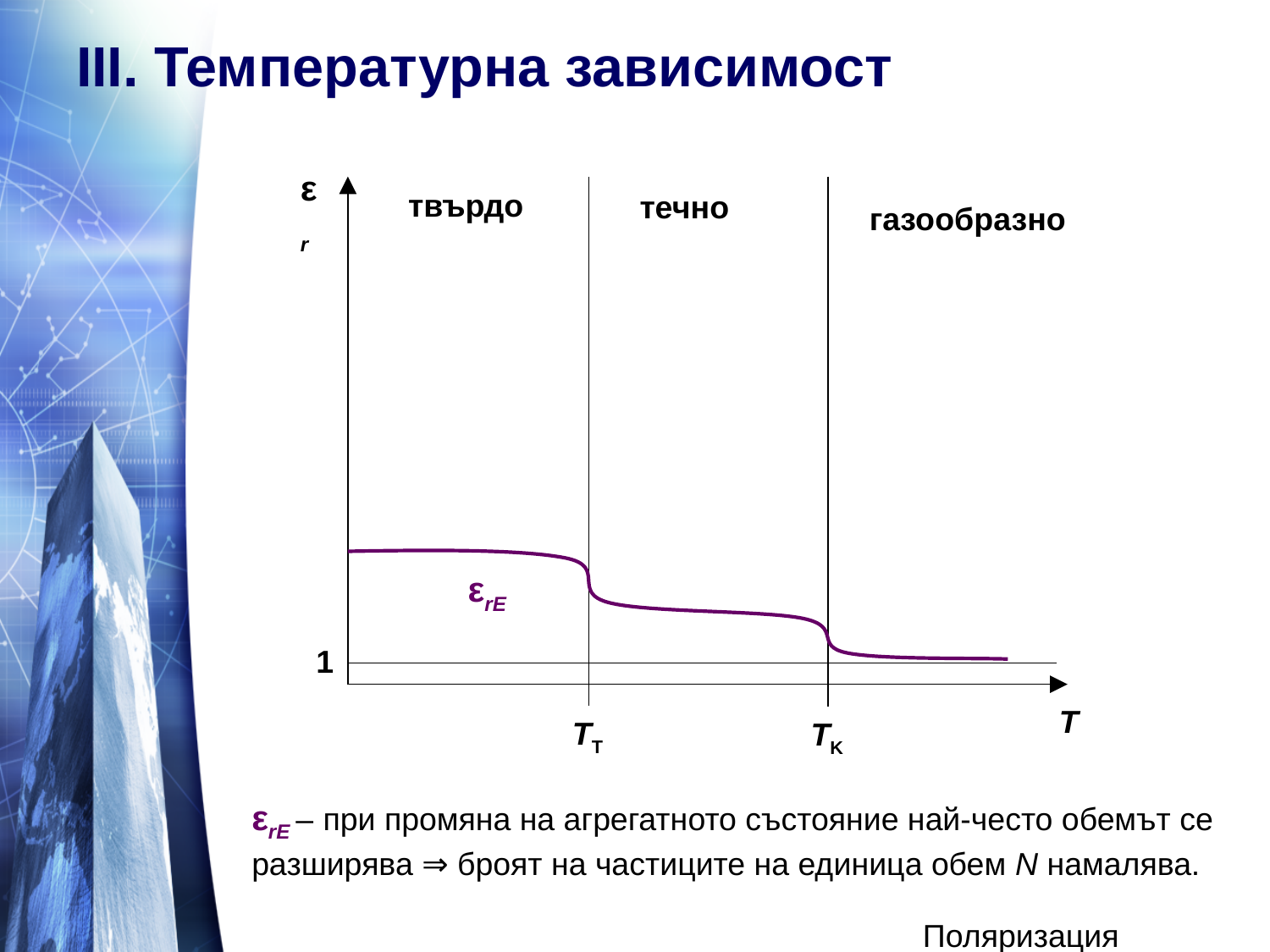

ІІІ. Температурна зависимост
εr
T
TT
TK
твърдо
течно
газообразно

εrE
1
εrE – при промяна на агрегатното състояние най-често обемът се разширява ⇒ броят на частиците на единица обем N намалява.
Поляризация